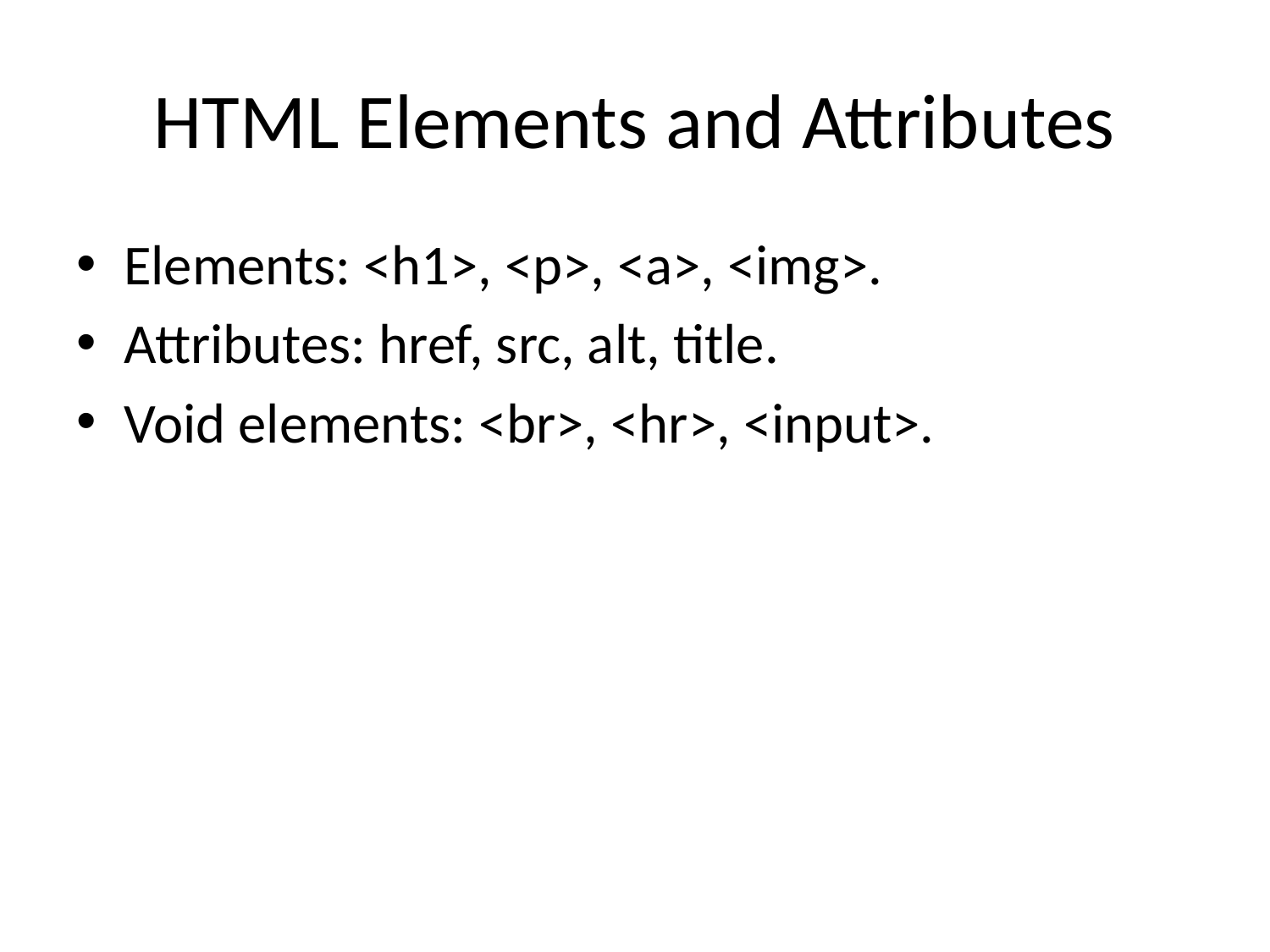

# HTML Elements and Attributes
Elements: <h1>, <p>, <a>, <img>.
Attributes: href, src, alt, title.
Void elements: <br>, <hr>, <input>.